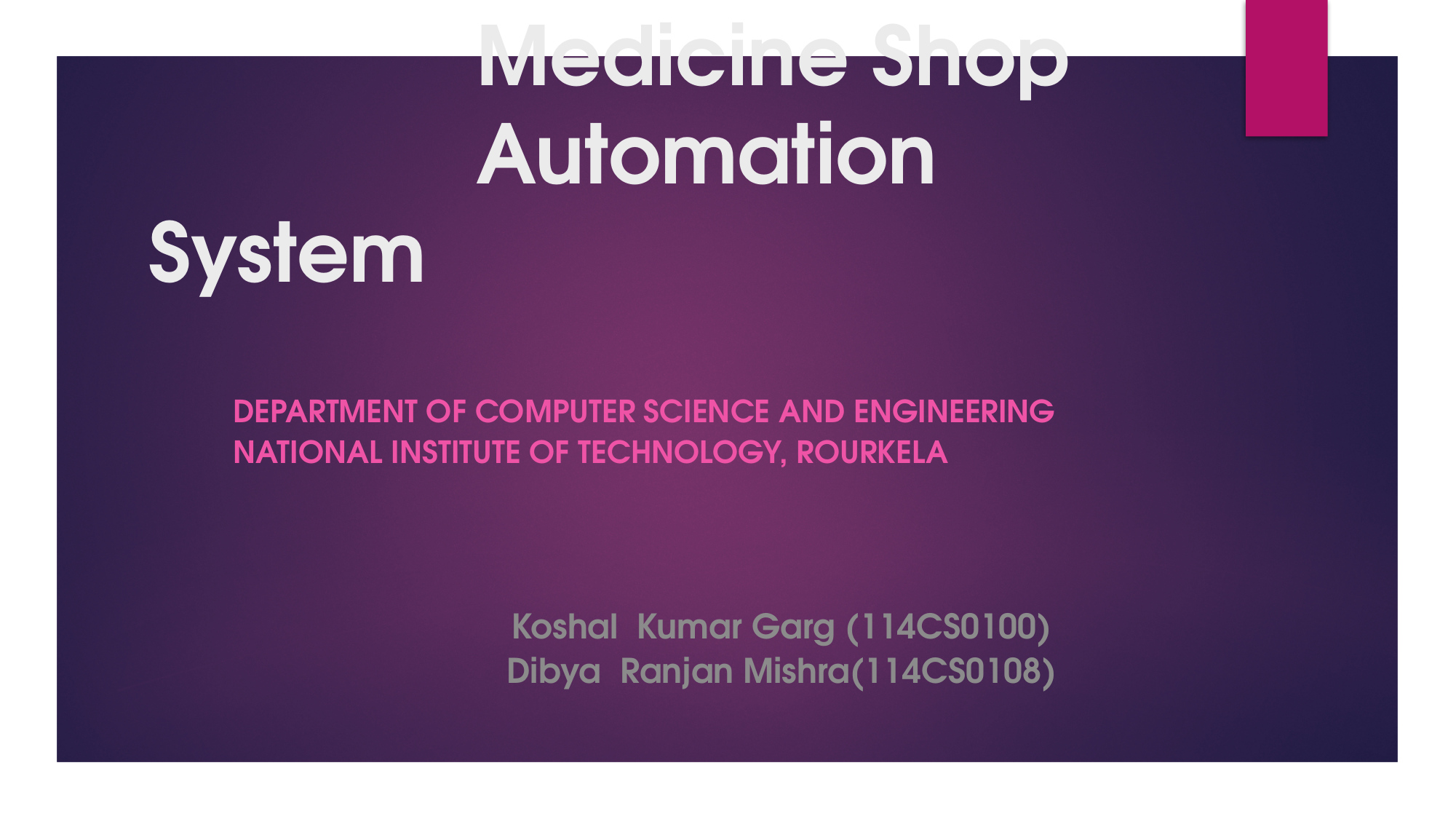

# Medicine Shop 				Automation System
Department of Computer Science and Engineering
National Institute of Technology, Rourkela

					Koshal  Kumar Garg (114CS0100)
					Dibya  Ranjan Mishra(114CS0108)